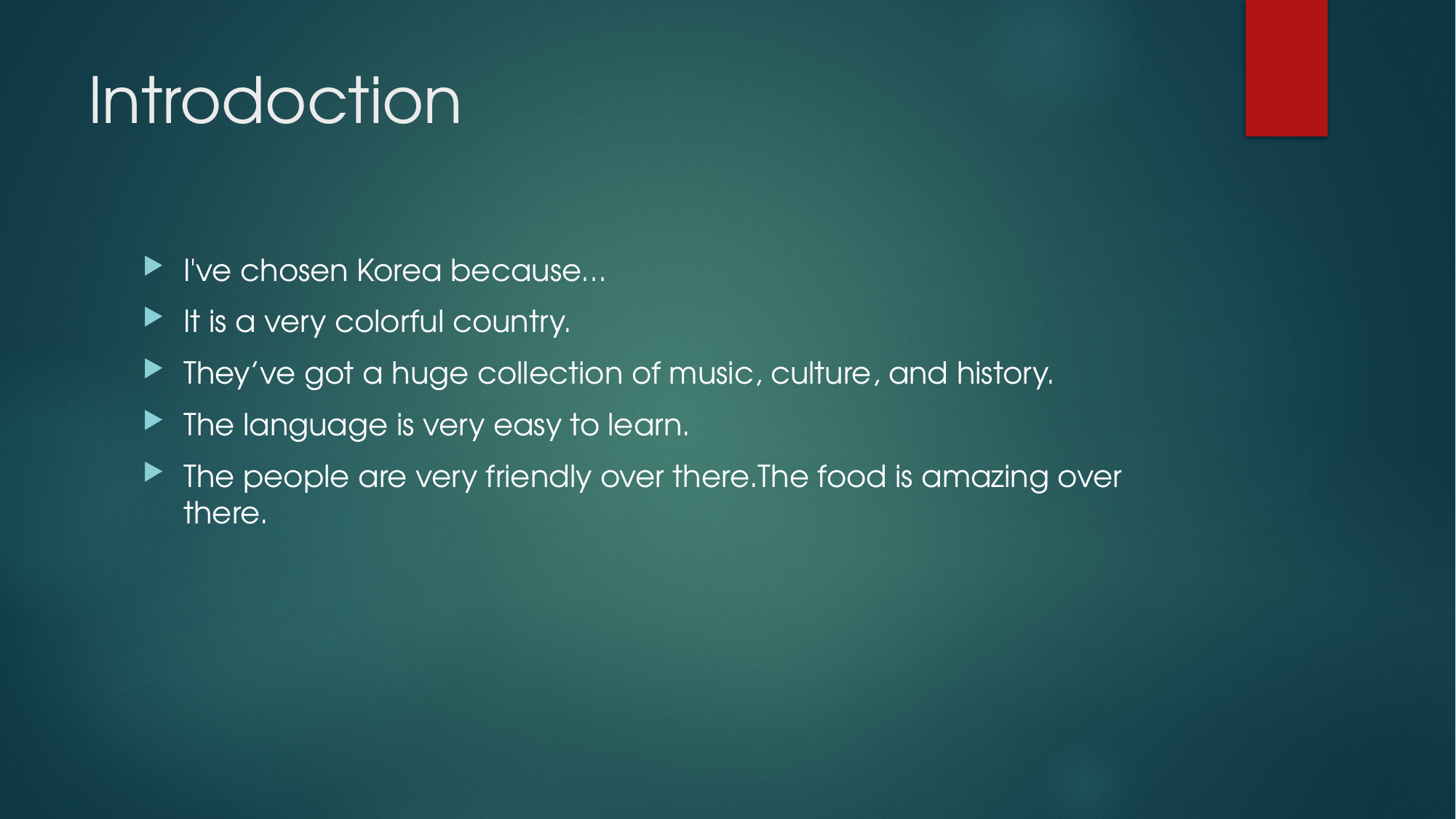

# Introdoction
I've chosen Korea because…
It is a very colorful country.
They’ve got a huge collection of music, culture, and history.
The language is very easy to learn.
The people are very friendly over there.The food is amazing over there.